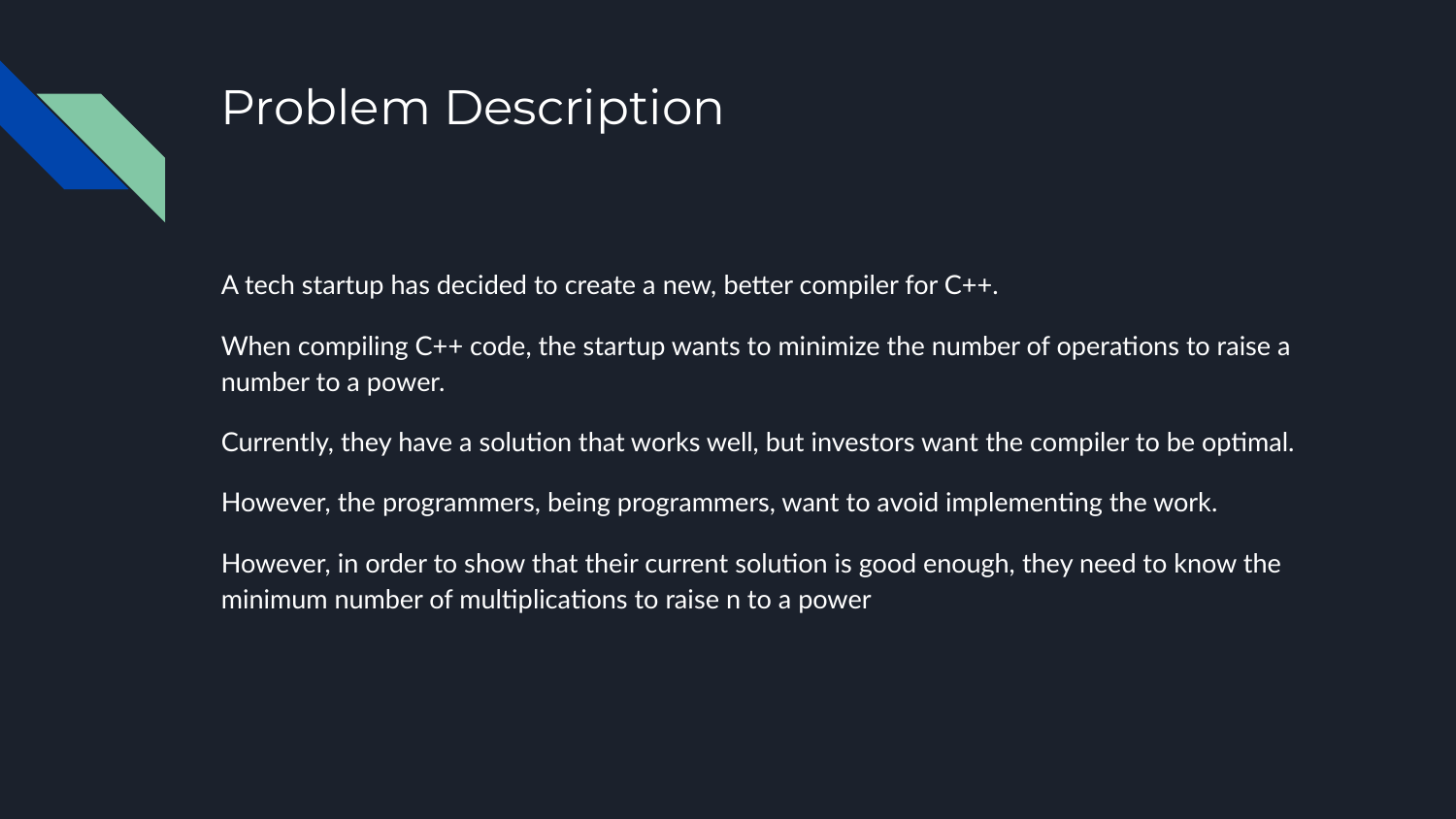

# Problem Description
A tech startup has decided to create a new, better compiler for C++.
When compiling C++ code, the startup wants to minimize the number of operations to raise a number to a power.
Currently, they have a solution that works well, but investors want the compiler to be optimal.
However, the programmers, being programmers, want to avoid implementing the work.
However, in order to show that their current solution is good enough, they need to know the minimum number of multiplications to raise n to a power